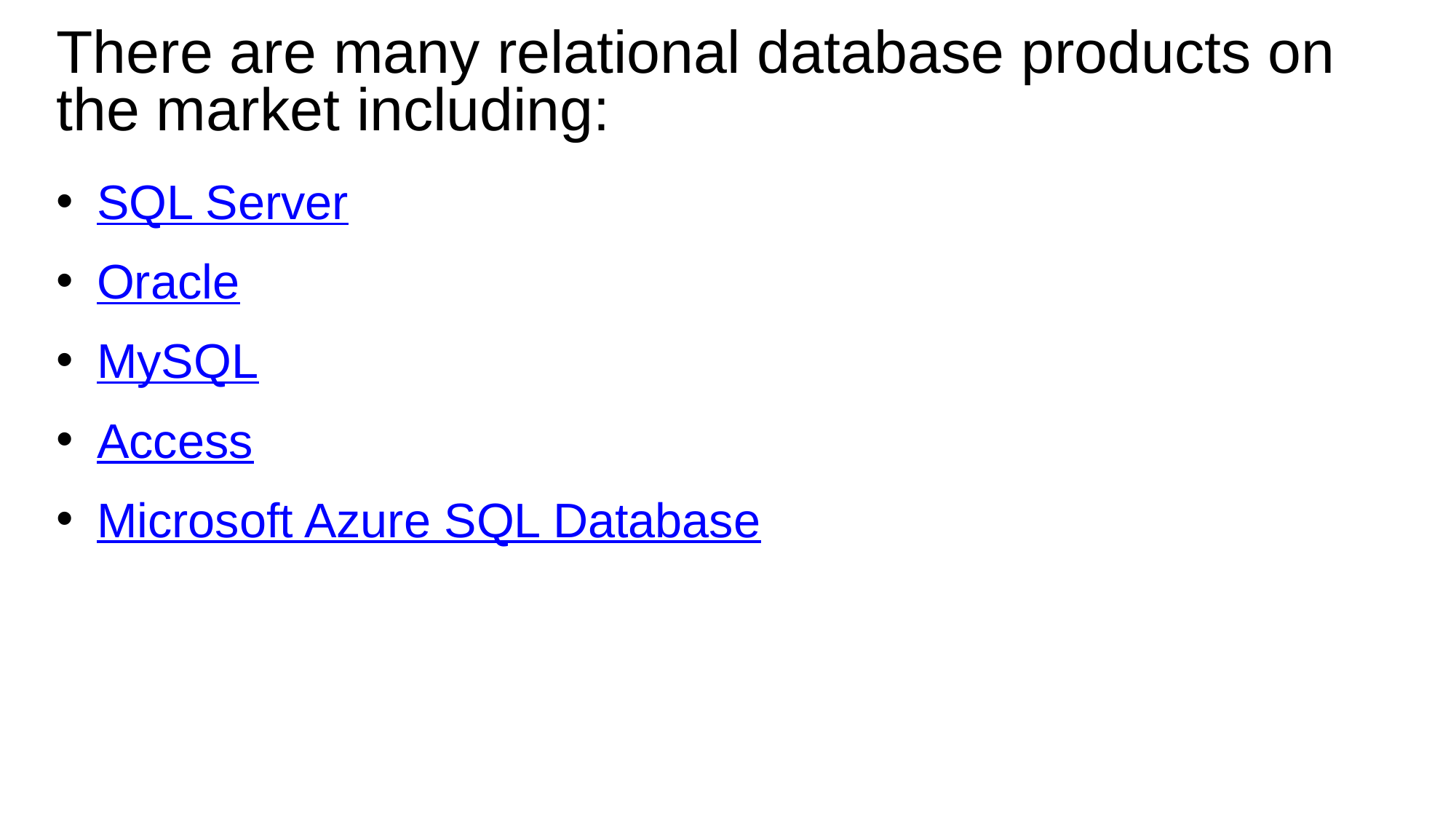

# There are many relational database products on the market including:
SQL Server
Oracle
MySQL
Access
Microsoft Azure SQL Database